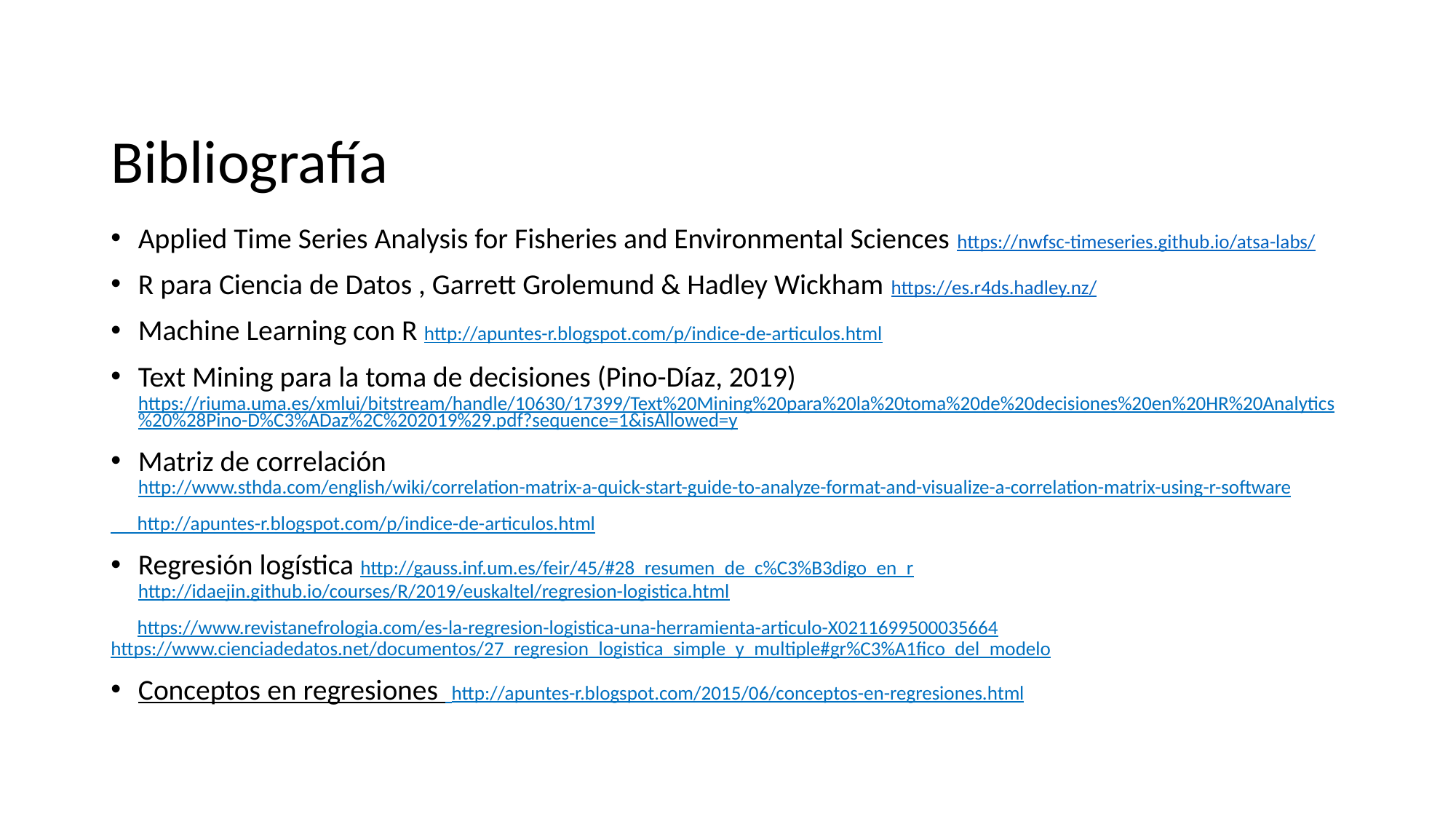

# Bibliografía
Applied Time Series Analysis for Fisheries and Environmental Sciences https://nwfsc-timeseries.github.io/atsa-labs/
R para Ciencia de Datos , Garrett Grolemund & Hadley Wickham https://es.r4ds.hadley.nz/
Machine Learning con R http://apuntes-r.blogspot.com/p/indice-de-articulos.html
Text Mining para la toma de decisiones (Pino-Díaz, 2019) https://riuma.uma.es/xmlui/bitstream/handle/10630/17399/Text%20Mining%20para%20la%20toma%20de%20decisiones%20en%20HR%20Analytics%20%28Pino-D%C3%ADaz%2C%202019%29.pdf?sequence=1&isAllowed=y
Matriz de correlación http://www.sthda.com/english/wiki/correlation-matrix-a-quick-start-guide-to-analyze-format-and-visualize-a-correlation-matrix-using-r-software
      http://apuntes-r.blogspot.com/p/indice-de-articulos.html
Regresión logística http://gauss.inf.um.es/feir/45/#28_resumen_de_c%C3%B3digo_en_r  http://idaejin.github.io/courses/R/2019/euskaltel/regresion-logistica.html
      https://www.revistanefrologia.com/es-la-regresion-logistica-una-herramienta-articulo-X0211699500035664         https://www.cienciadedatos.net/documentos/27_regresion_logistica_simple_y_multiple#gr%C3%A1fico_del_modelo
Conceptos en regresiones  http://apuntes-r.blogspot.com/2015/06/conceptos-en-regresiones.html